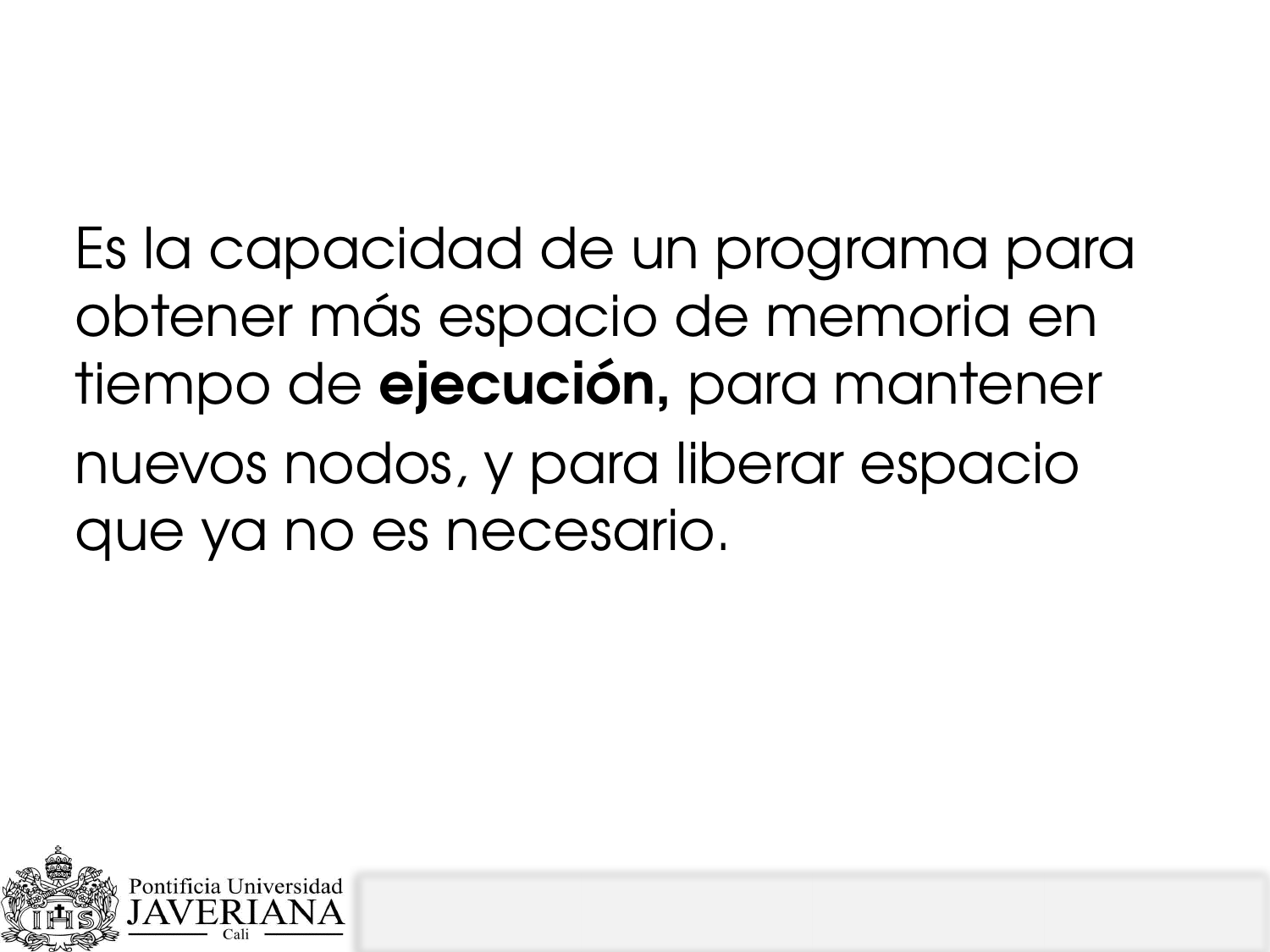

# ¿Qué es la memoria dinámica?
Es la capacidad de un programa para obtener más espacio de memoria en tiempo de ejecución, para mantener
nuevos nodos, y para liberar espacio que ya no es necesario.